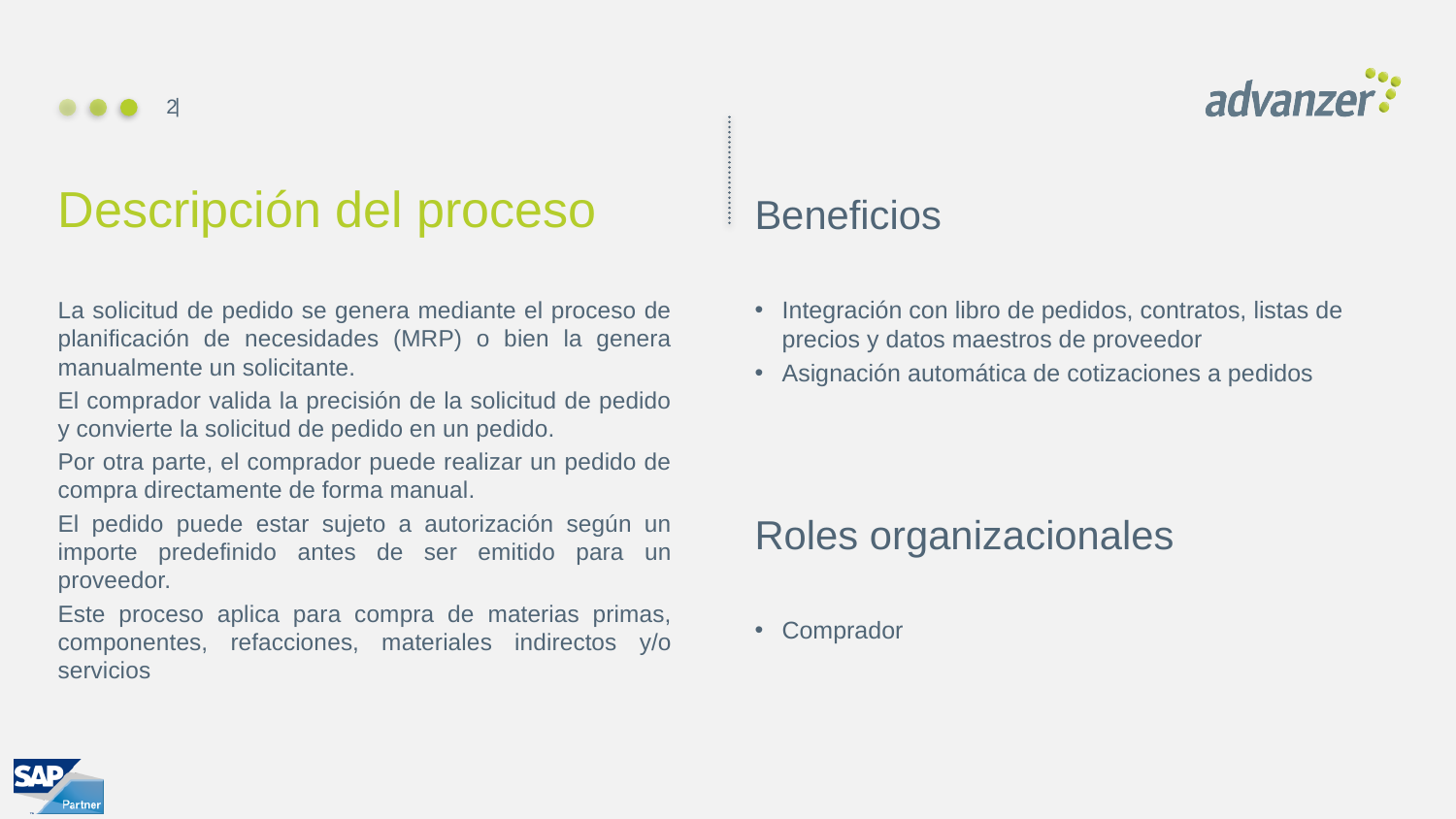

2
Beneficios
# Descripción del proceso
La solicitud de pedido se genera mediante el proceso de planificación de necesidades (MRP) o bien la genera manualmente un solicitante.
El comprador valida la precisión de la solicitud de pedido y convierte la solicitud de pedido en un pedido.
Por otra parte, el comprador puede realizar un pedido de compra directamente de forma manual.
El pedido puede estar sujeto a autorización según un importe predefinido antes de ser emitido para un proveedor.
Este proceso aplica para compra de materias primas, componentes, refacciones, materiales indirectos y/o servicios
Integración con libro de pedidos, contratos, listas de precios y datos maestros de proveedor
Asignación automática de cotizaciones a pedidos

Roles organizacionales
Comprador